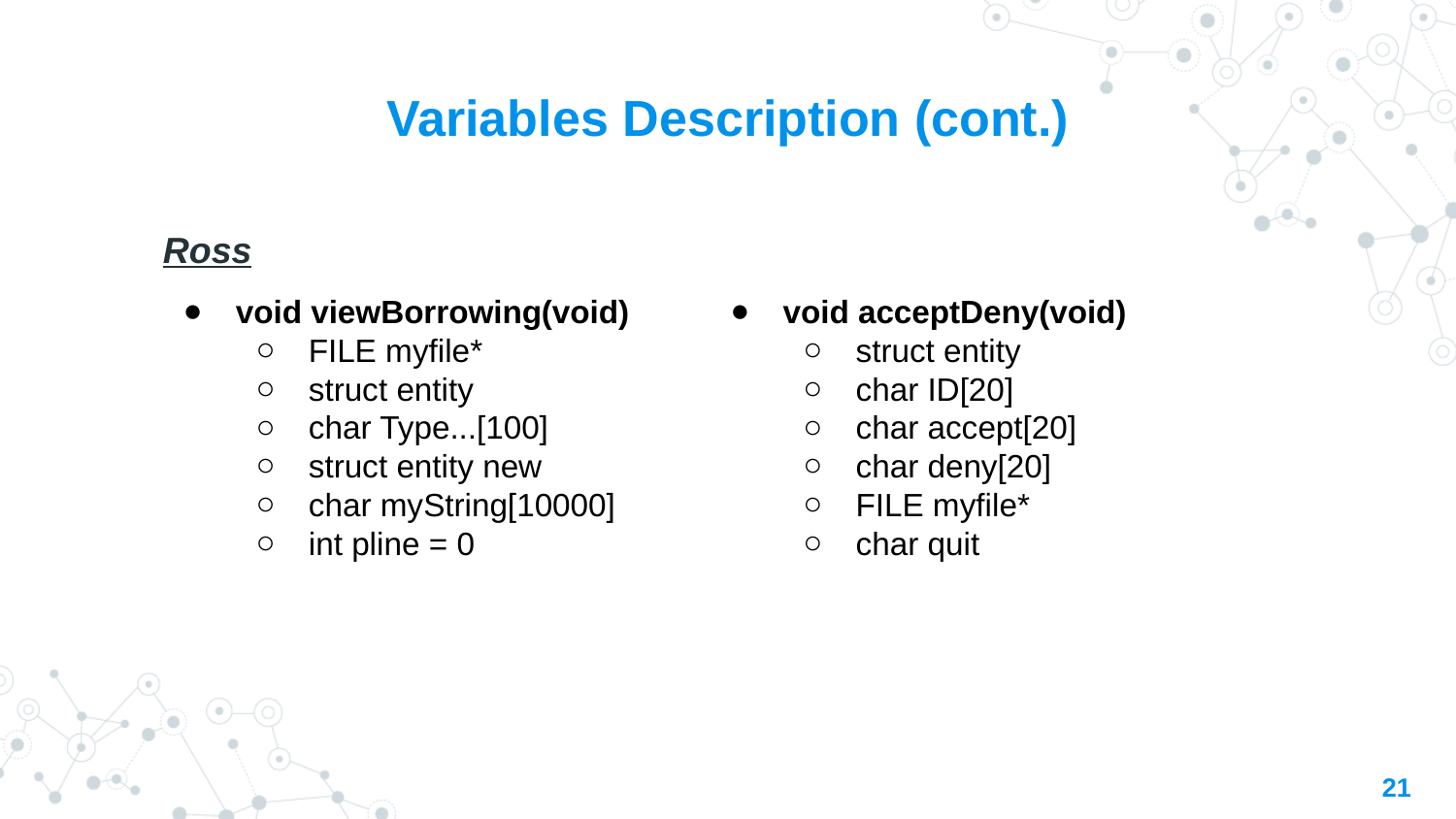

# Variables Description (cont.)
Ross
void viewBorrowing(void)
FILE myfile*
struct entity
char Type...[100]
struct entity new
char myString[10000]
int pline = 0
void acceptDeny(void)
struct entity
char ID[20]
char accept[20]
char deny[20]
FILE myfile*
char quit
21